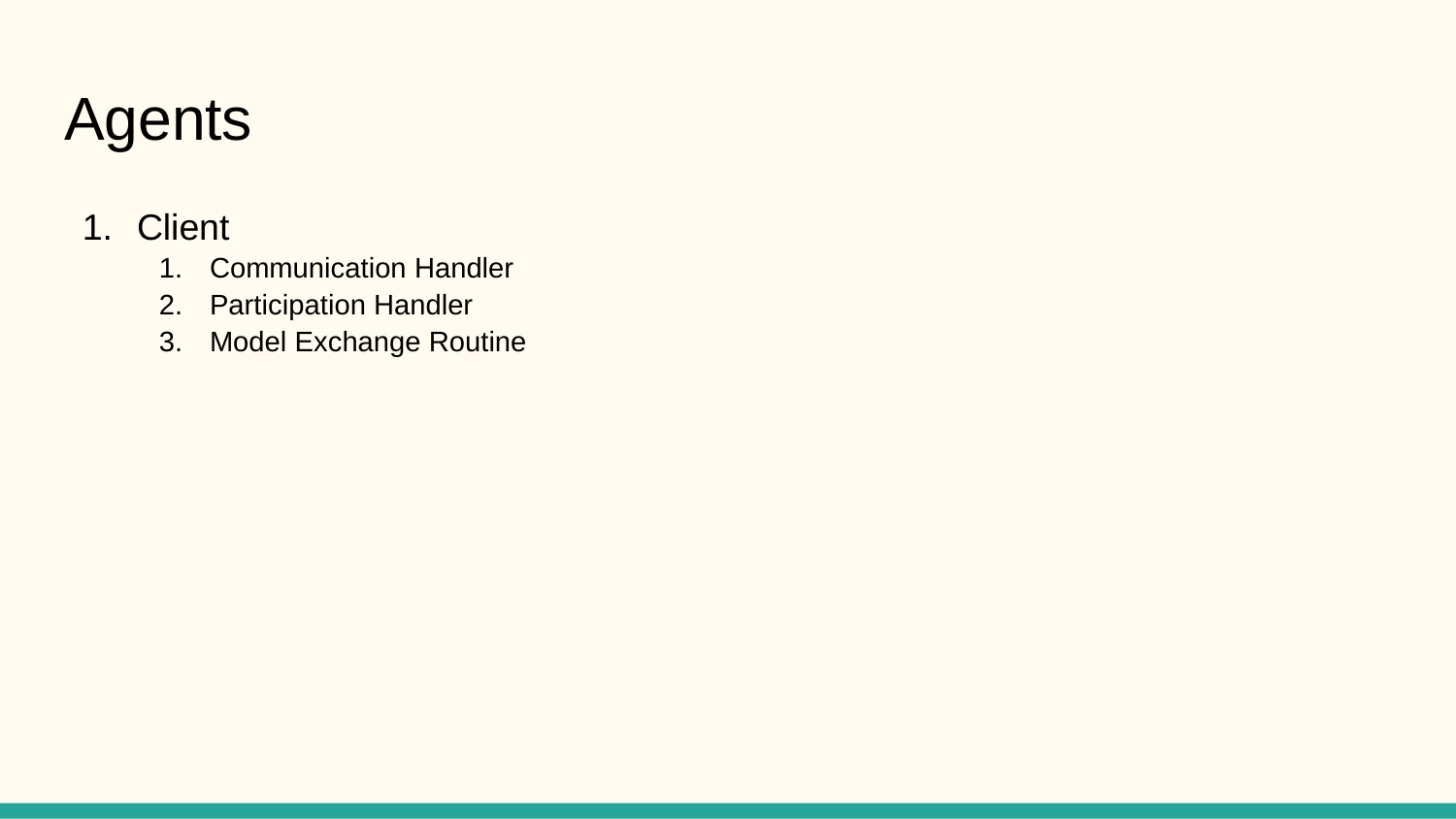

# Agents
Client
Communication Handler
Participation Handler
Model Exchange Routine